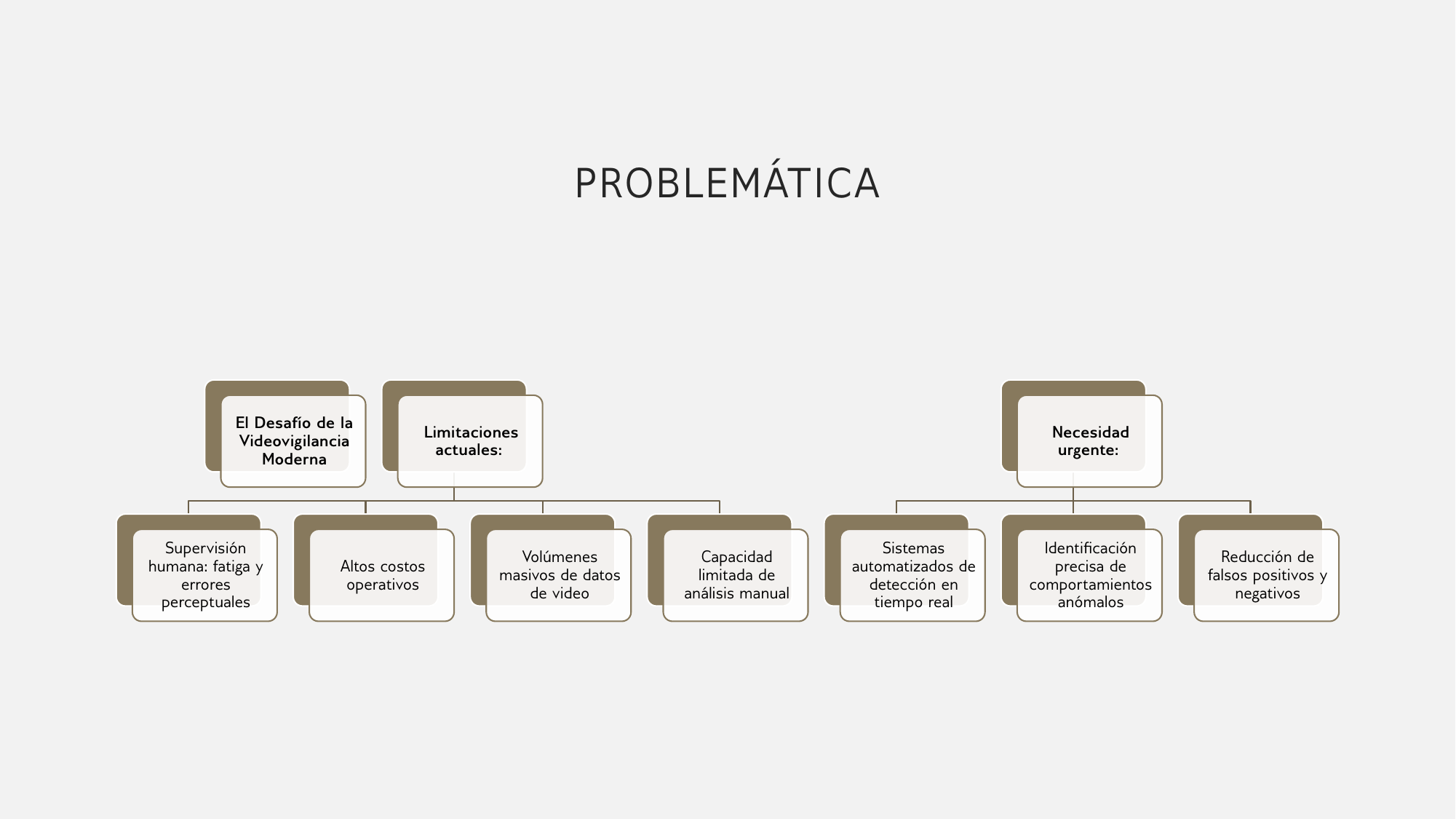

PROBLEMÁTICA
El Desafío de la Videovigilancia Moderna
Limitaciones actuales:
Supervisión humana: fatiga y errores perceptuales
Altos costos operativos
Volúmenes masivos de datos de video
Capacidad limitada de análisis manual
Necesidad urgente:
Sistemas automatizados de detección en tiempo real
Identificación precisa de comportamientos anómalos
Reducción de falsos positivos y negativos